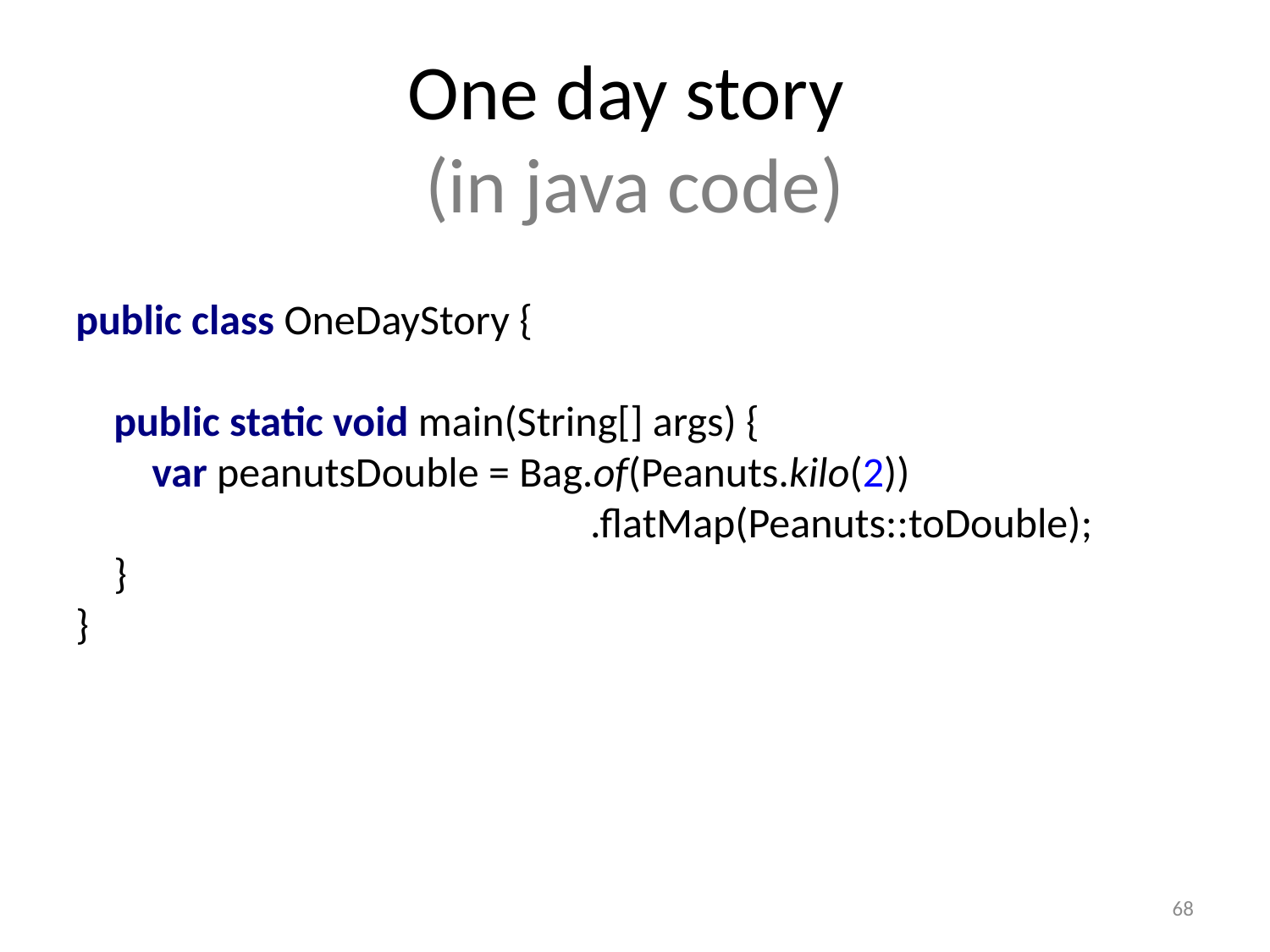

One day story
(in java code)
public class OneDayStory {
    public static void main(String[] args) {
        var peanutsDouble = Bag.of(Peanuts.kilo(2))
                                                      .flatMap(Peanuts::toDouble);
    }
}
68